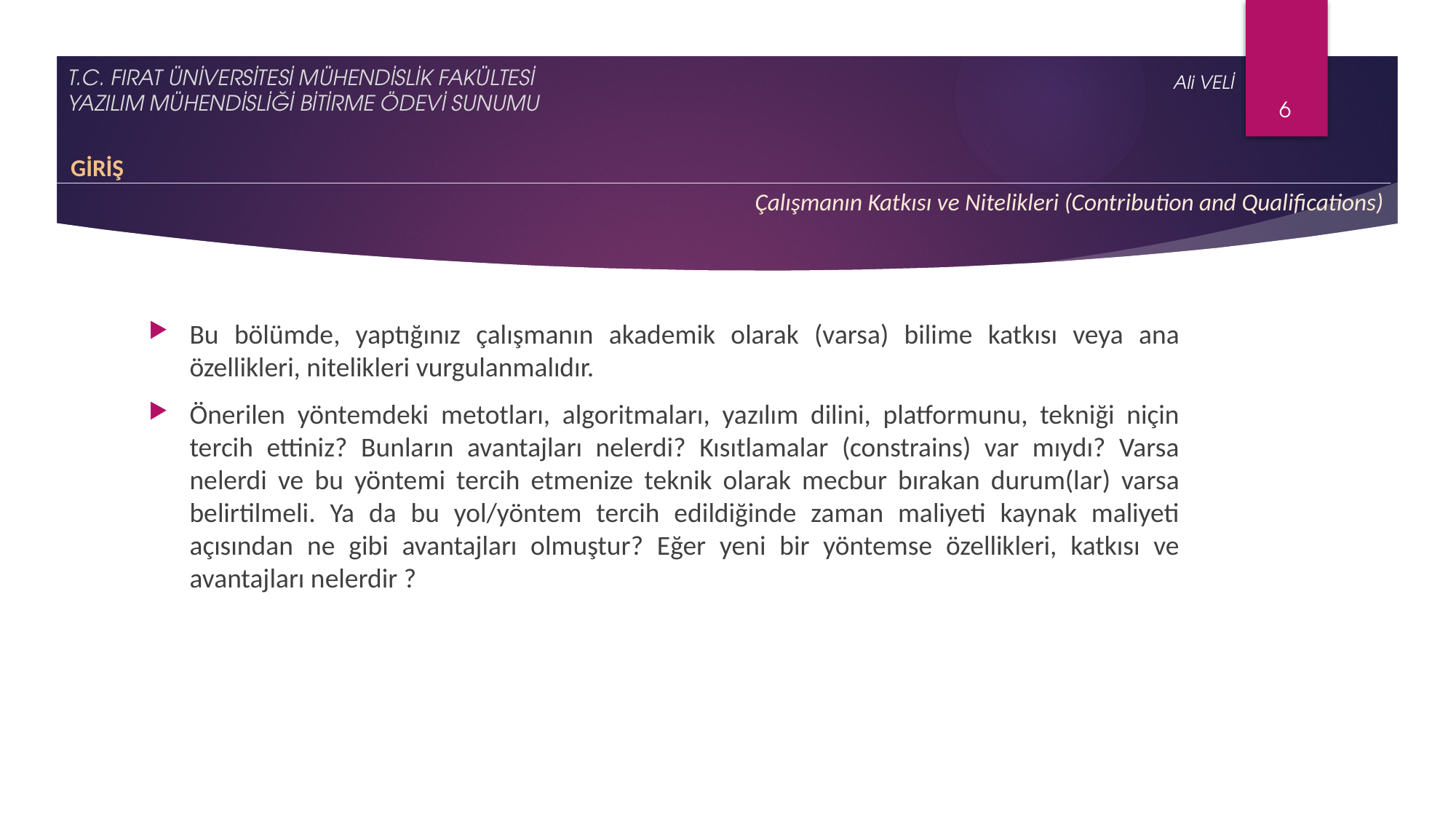

6
# T.C. FIRAT ÜNİVERSİTESİ MÜHENDİSLİK FAKÜLTESİ YAZILIM MÜHENDİSLİĞİ BİTİRME ÖDEVİ SUNUMU
Ali VELİ
GİRİŞ
Çalışmanın Katkısı ve Nitelikleri (Contribution and Qualifications)
Bu bölümde, yaptığınız çalışmanın akademik olarak (varsa) bilime katkısı veya ana özellikleri, nitelikleri vurgulanmalıdır.
Önerilen yöntemdeki metotları, algoritmaları, yazılım dilini, platformunu, tekniği niçin tercih ettiniz? Bunların avantajları nelerdi? Kısıtlamalar (constrains) var mıydı? Varsa nelerdi ve bu yöntemi tercih etmenize teknik olarak mecbur bırakan durum(lar) varsa belirtilmeli. Ya da bu yol/yöntem tercih edildiğinde zaman maliyeti kaynak maliyeti açısından ne gibi avantajları olmuştur? Eğer yeni bir yöntemse özellikleri, katkısı ve avantajları nelerdir ?